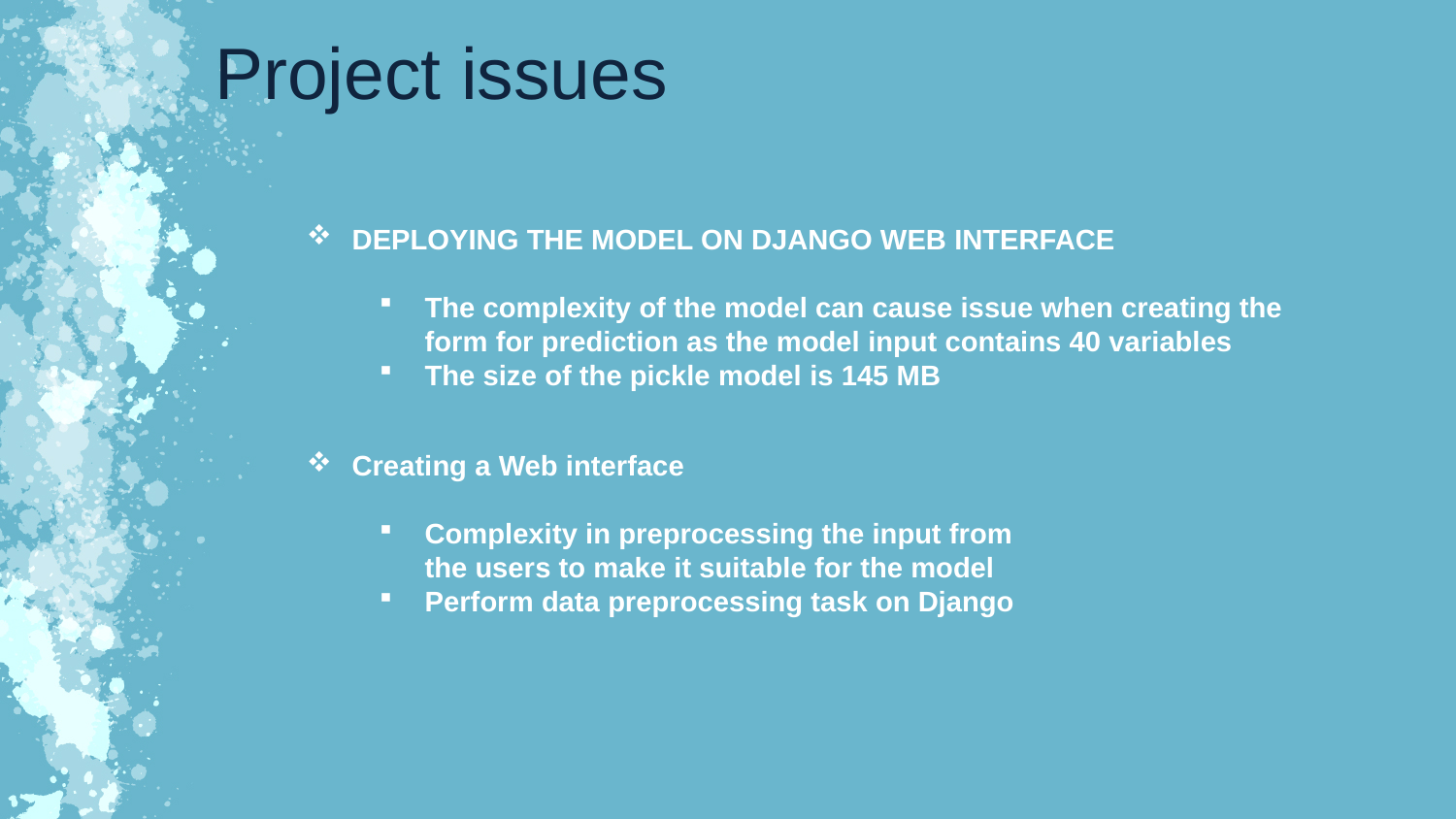

Project issues
DEPLOYING THE MODEL ON DJANGO WEB INTERFACE

The complexity of the model can cause issue when creating the form for prediction as the model input contains 40 variables
The size of the pickle model is 145 MB
Creating a Web interface

Complexity in preprocessing the input from the users to make it suitable for the model
Perform data preprocessing task on Django